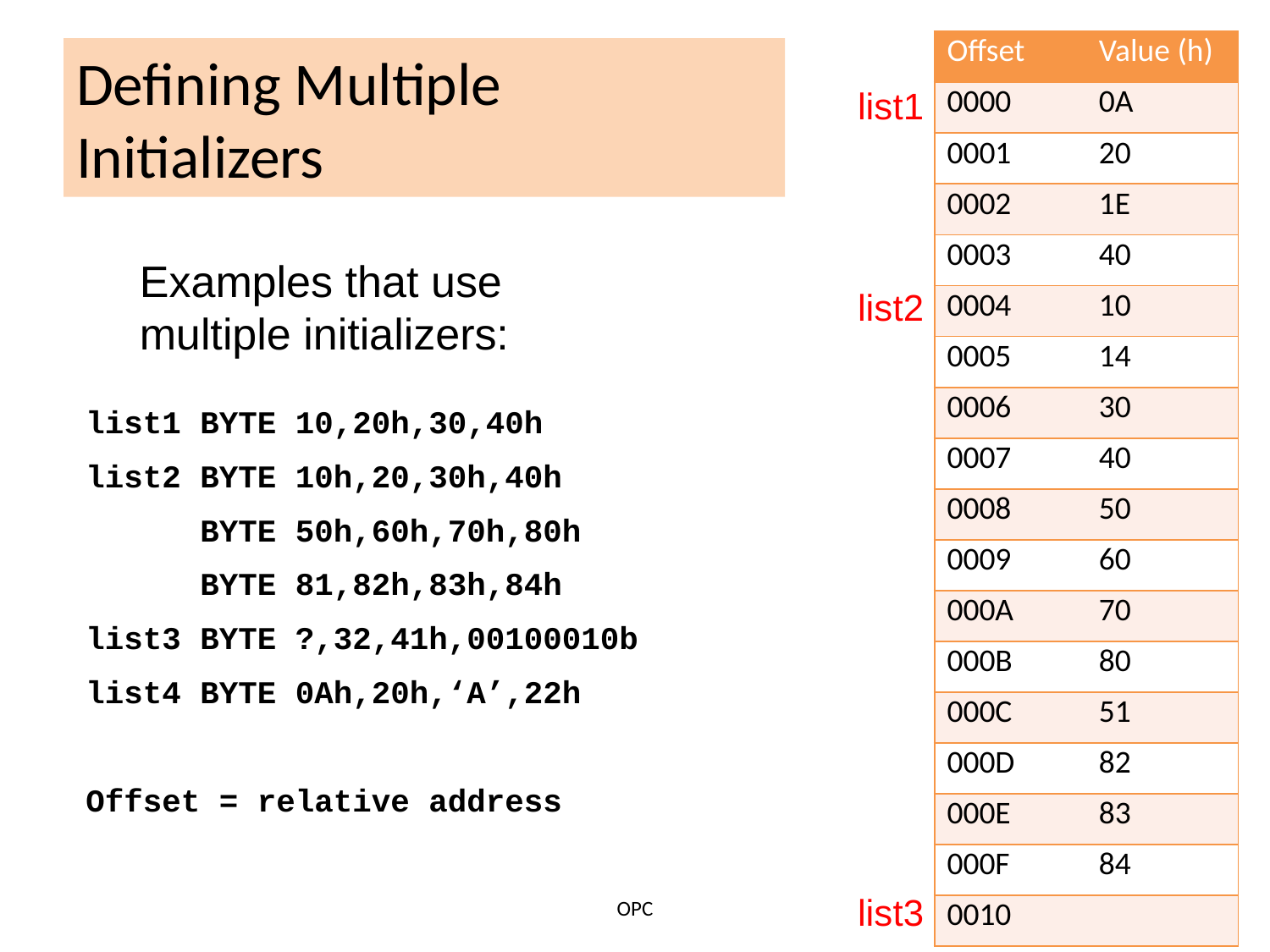

| Offset | Value (h) |
| --- | --- |
| 0000 | 0A |
| 0001 | 20 |
| 0002 | 1E |
| 0003 | 40 |
| 0004 | 10 |
| 0005 | 14 |
| 0006 | 30 |
| 0007 | 40 |
| 0008 | 50 |
| 0009 | 60 |
| 000A | 70 |
| 000B | 80 |
| 000C | 51 |
| 000D | 82 |
| 000E | 83 |
| 000F | 84 |
| 0010 |  |
# Defining Multiple Initializers
list1
Examples that use multiple initializers:
list2
list1 BYTE 10,20h,30,40h
list2 BYTE 10h,20,30h,40h
      BYTE 50h,60h,70h,80h
      BYTE 81,82h,83h,84h
list3 BYTE ?,32,41h,00100010b
list4 BYTE 0Ah,20h,‘A’,22h

Offset = relative address
OPC
8
list3